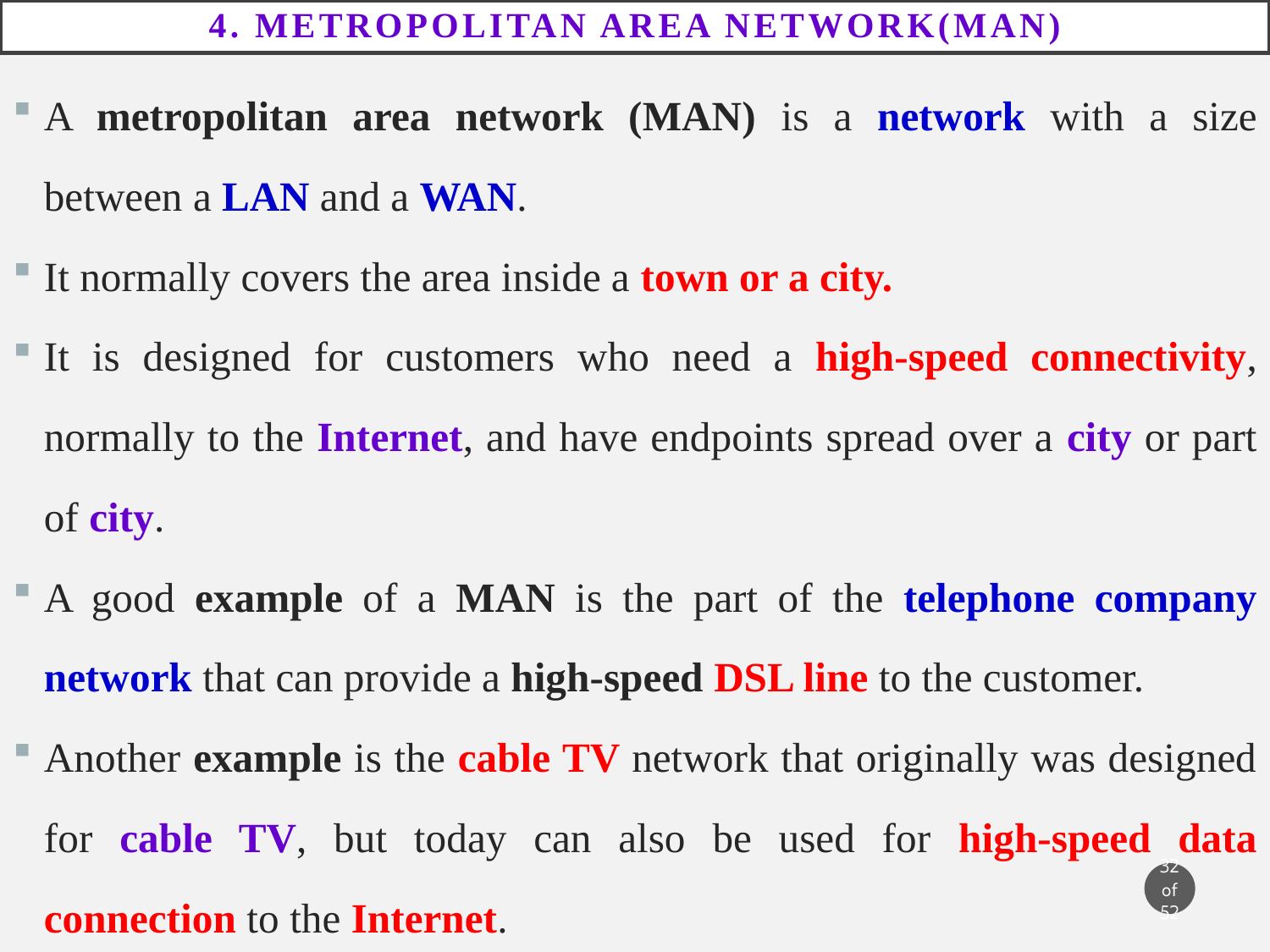

# 4. Metropolitan Area Network(MAN)
A metropolitan area network (MAN) is a network with a size between a LAN and a WAN.
It normally covers the area inside a town or a city.
It is designed for customers who need a high-speed connectivity, normally to the Internet, and have endpoints spread over a city or part of city.
A good example of a MAN is the part of the telephone company network that can provide a high-speed DSL line to the customer.
Another example is the cable TV network that originally was designed for cable TV, but today can also be used for high-speed data connection to the Internet.
32 of 52